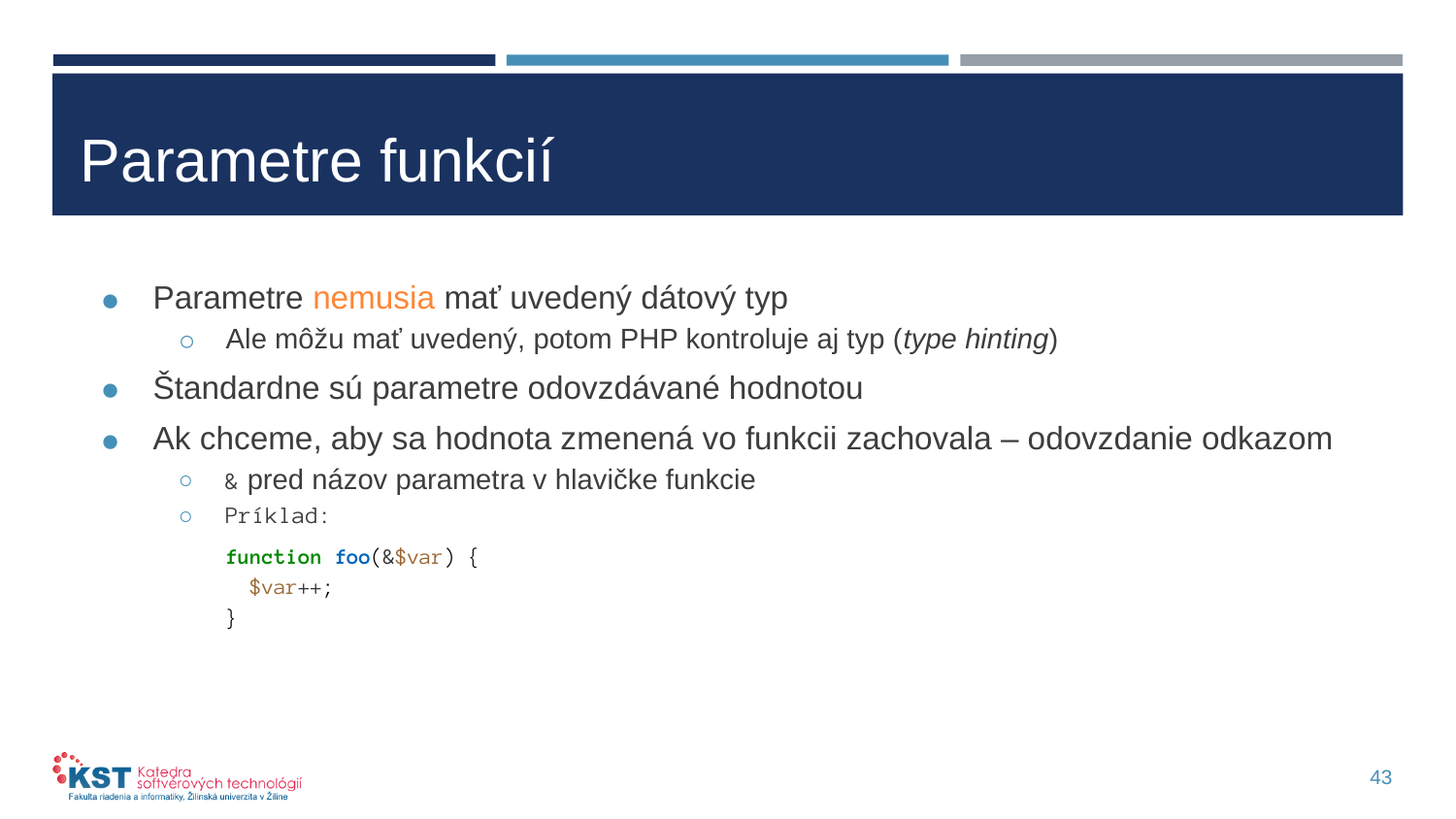

# Parametre funkcií
Parametre nemusia mať uvedený dátový typ
Ale môžu mať uvedený, potom PHP kontroluje aj typ (type hinting)
Štandardne sú parametre odovzdávané hodnotou
Ak chceme, aby sa hodnota zmenená vo funkcii zachovala – odovzdanie odkazom
& pred názov parametra v hlavičke funkcie
Príklad:
	function foo(&$var) {
	  $var++;
            }
43